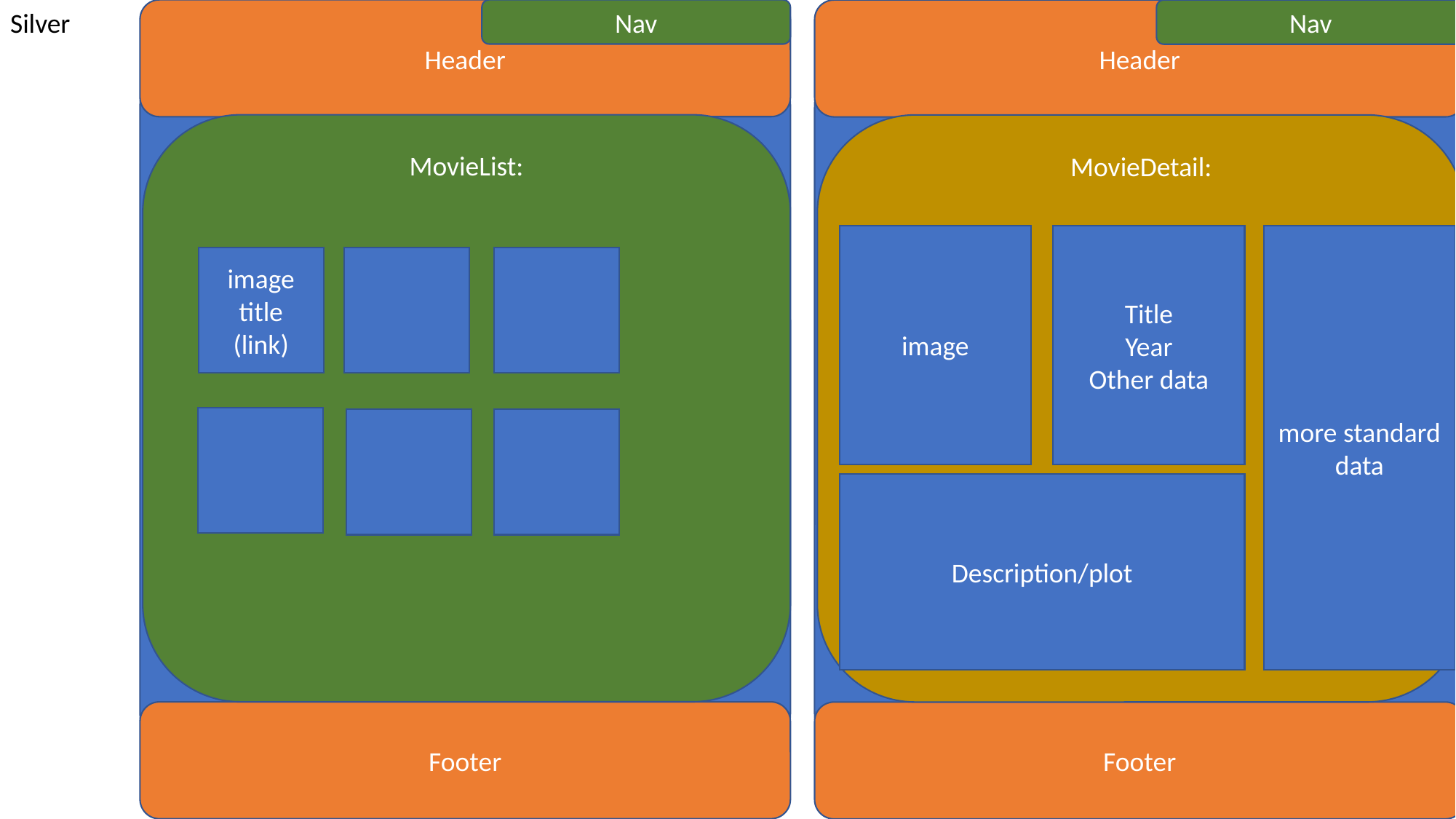

Header
Nav
Header
Nav
Silver
MovieList:

MovieDetail:

image
more standard data
Title
Year
Other data
image
title
(link)

Description/plot
Footer
Footer